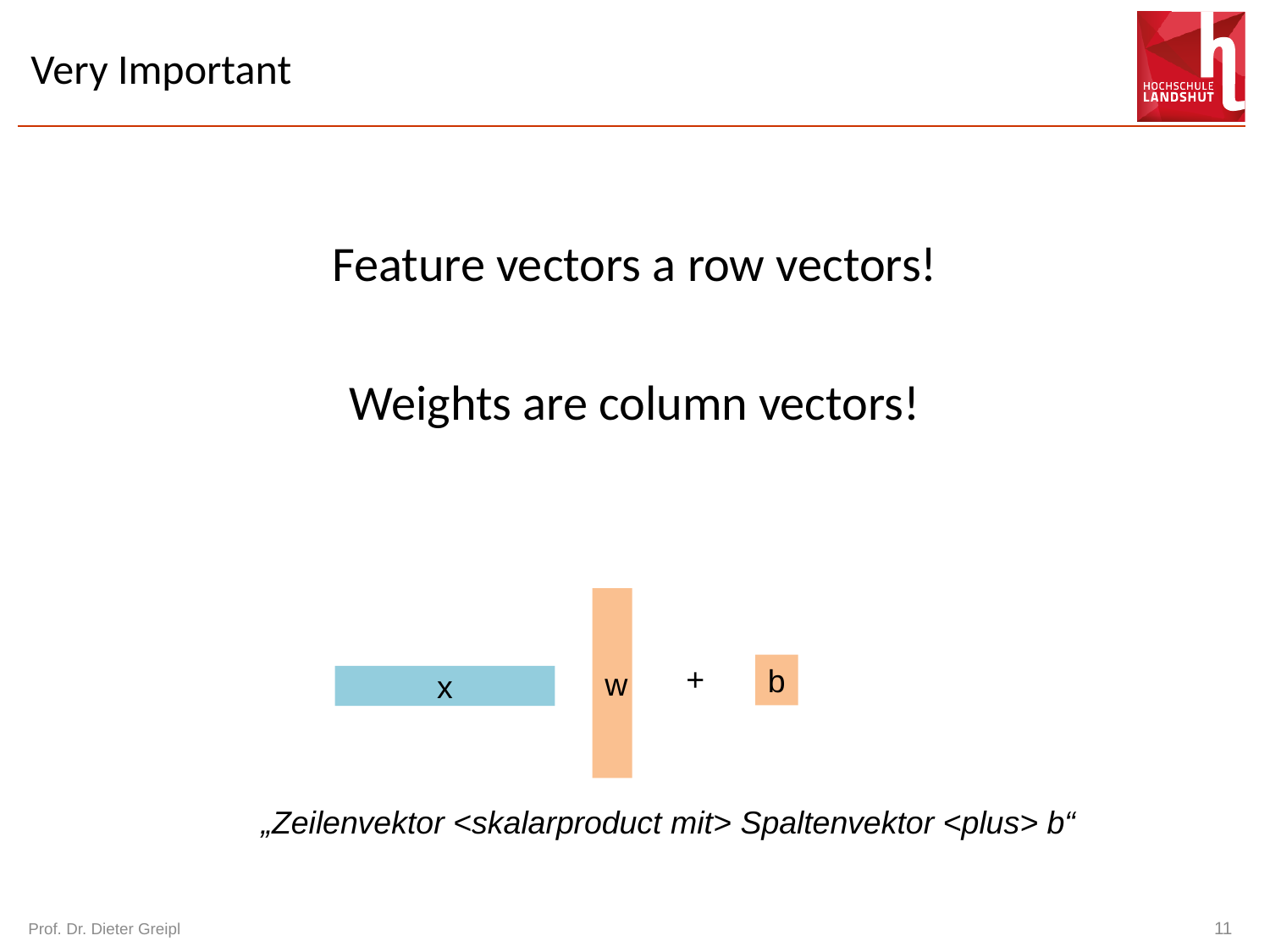

# Very Important
Feature vectors a row vectors!

Weights are column vectors!
w
+
b
x
„Zeilenvektor <skalarproduct mit> Spaltenvektor <plus> b“
Prof. Dr. Dieter Greipl
11